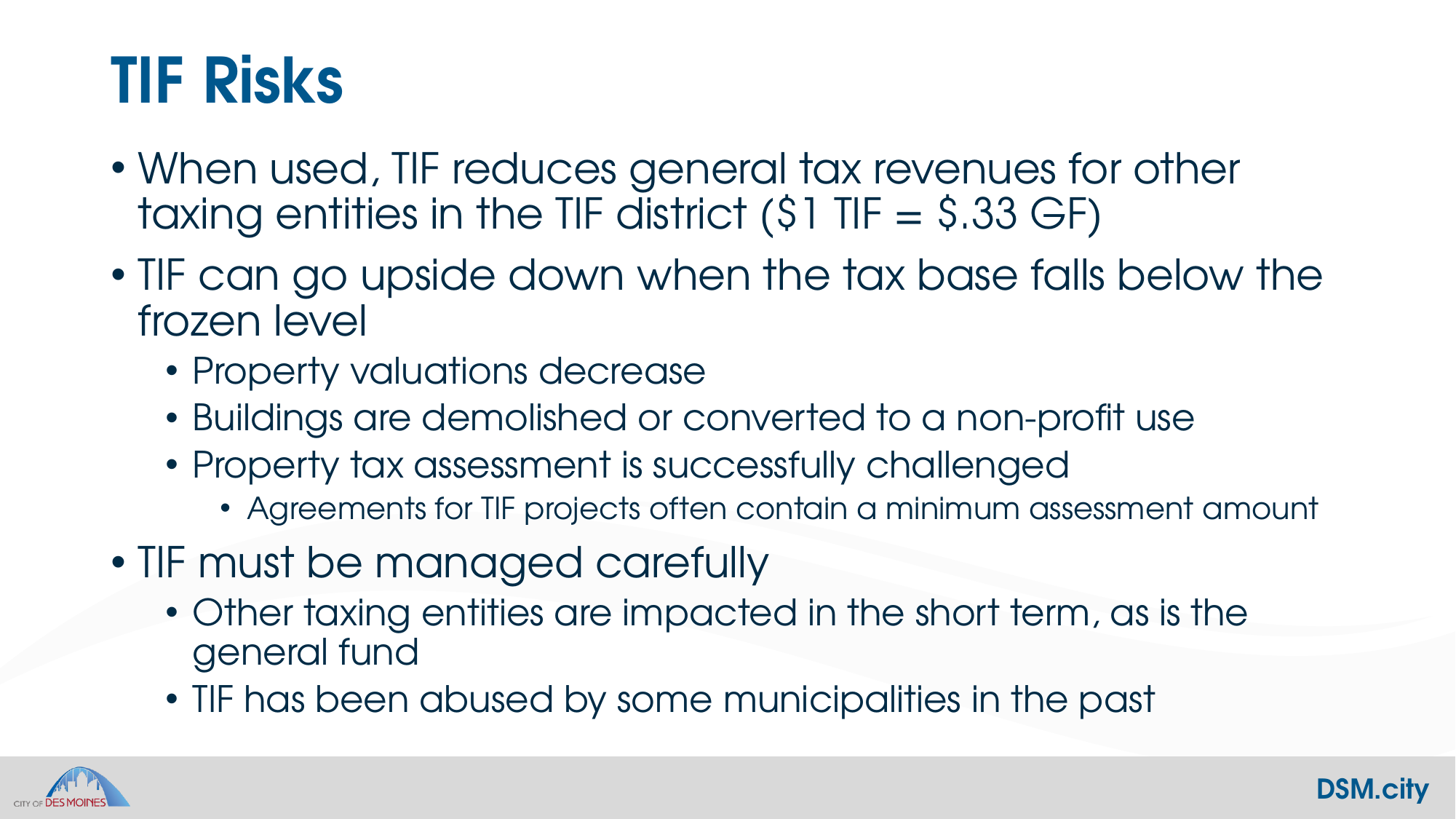

# TIF Risks
When used, TIF reduces general tax revenues for other taxing entities in the TIF district ($1 TIF = $.33 GF)
TIF can go upside down when the tax base falls below the frozen level
Property valuations decrease
Buildings are demolished or converted to a non-profit use
Property tax assessment is successfully challenged
Agreements for TIF projects often contain a minimum assessment amount
TIF must be managed carefully
Other taxing entities are impacted in the short term, as is the general fund
TIF has been abused by some municipalities in the past